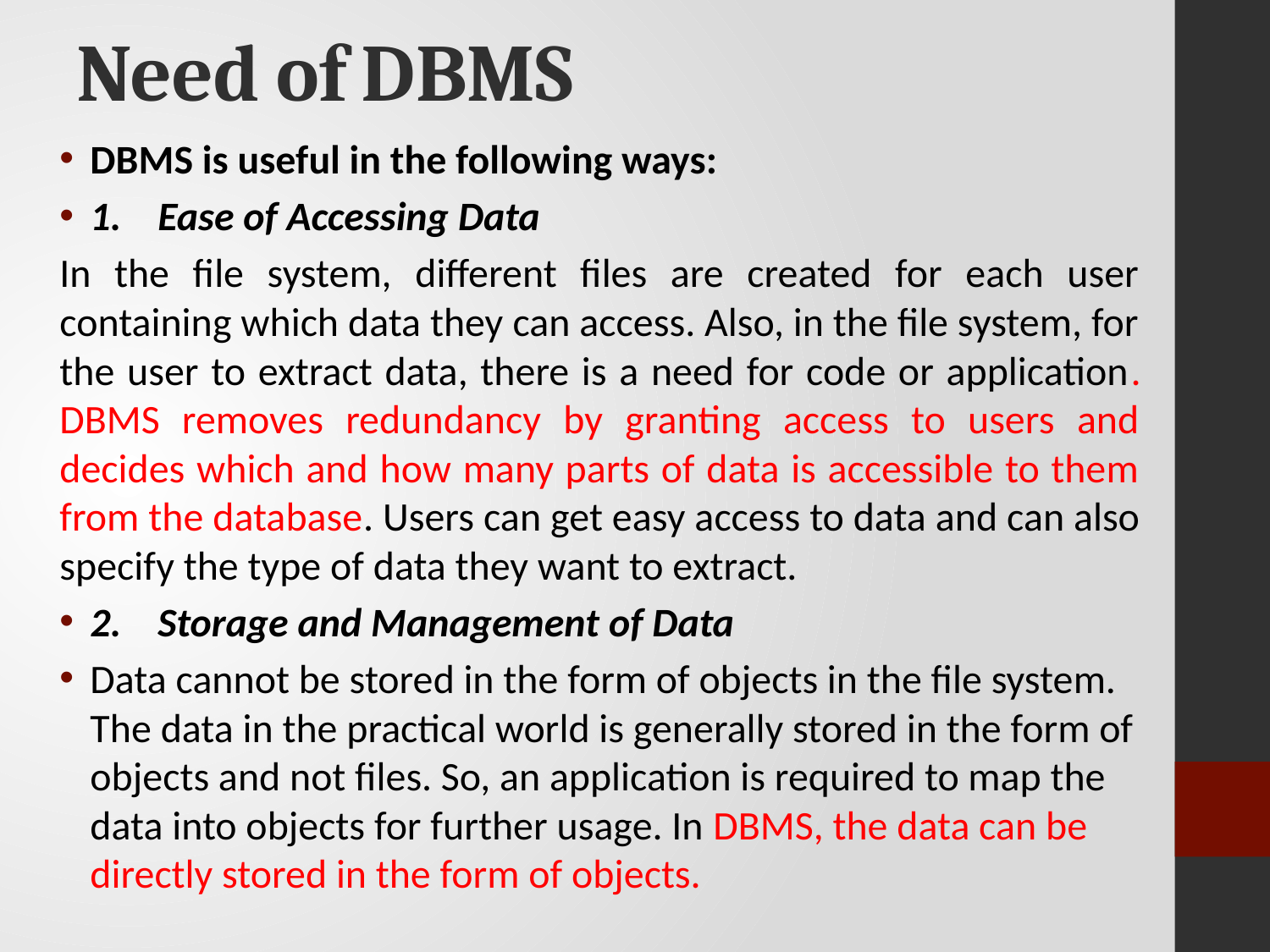

# Need of DBMS
DBMS is useful in the following ways:
1.    Ease of Accessing Data
In the file system, different files are created for each user containing which data they can access. Also, in the file system, for the user to extract data, there is a need for code or application. DBMS removes redundancy by granting access to users and decides which and how many parts of data is accessible to them from the database. Users can get easy access to data and can also specify the type of data they want to extract.
2.    Storage and Management of Data
Data cannot be stored in the form of objects in the file system. The data in the practical world is generally stored in the form of objects and not files. So, an application is required to map the data into objects for further usage. In DBMS, the data can be directly stored in the form of objects.